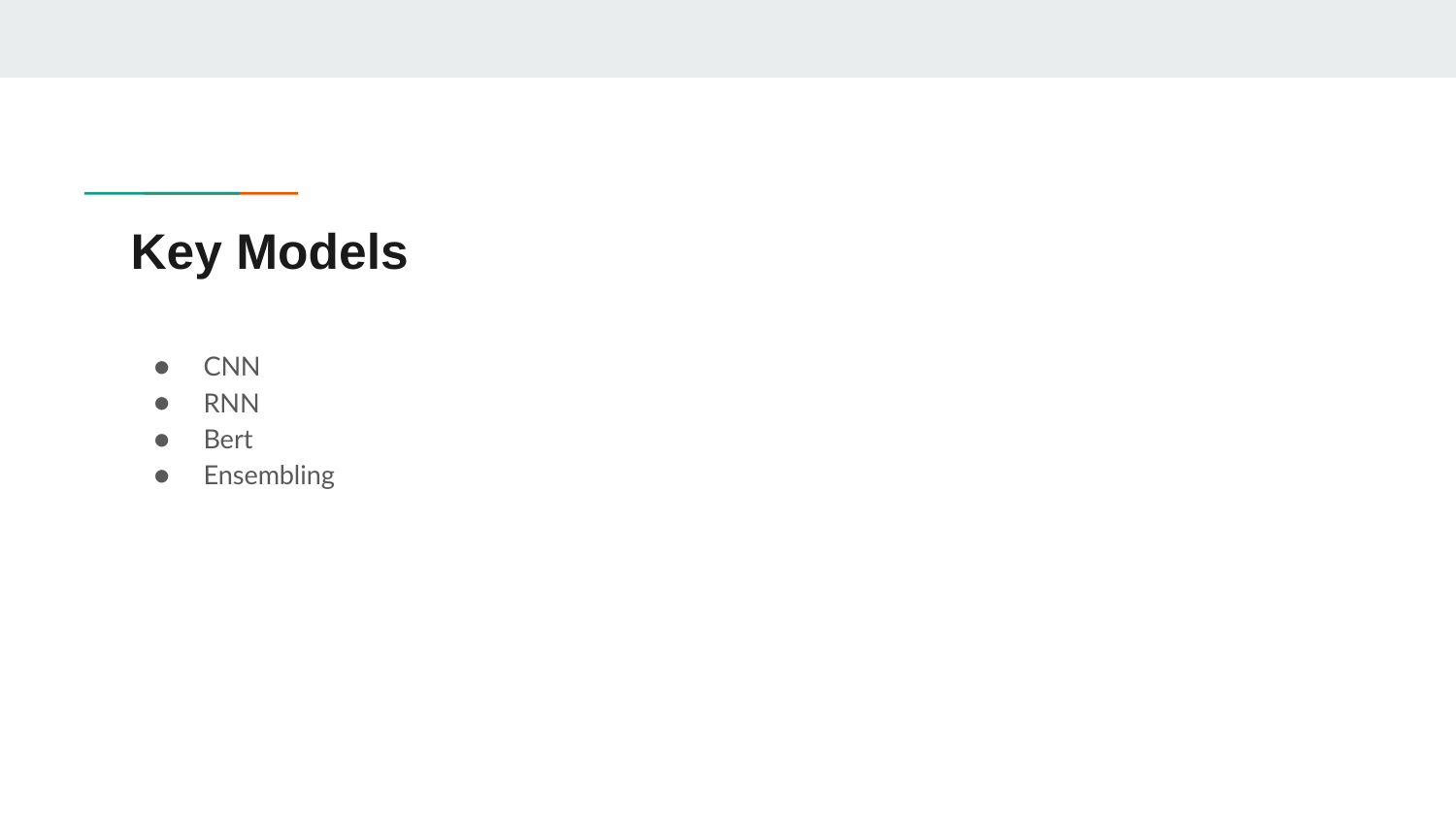

# Key Models
CNN
RNN
Bert
Ensembling